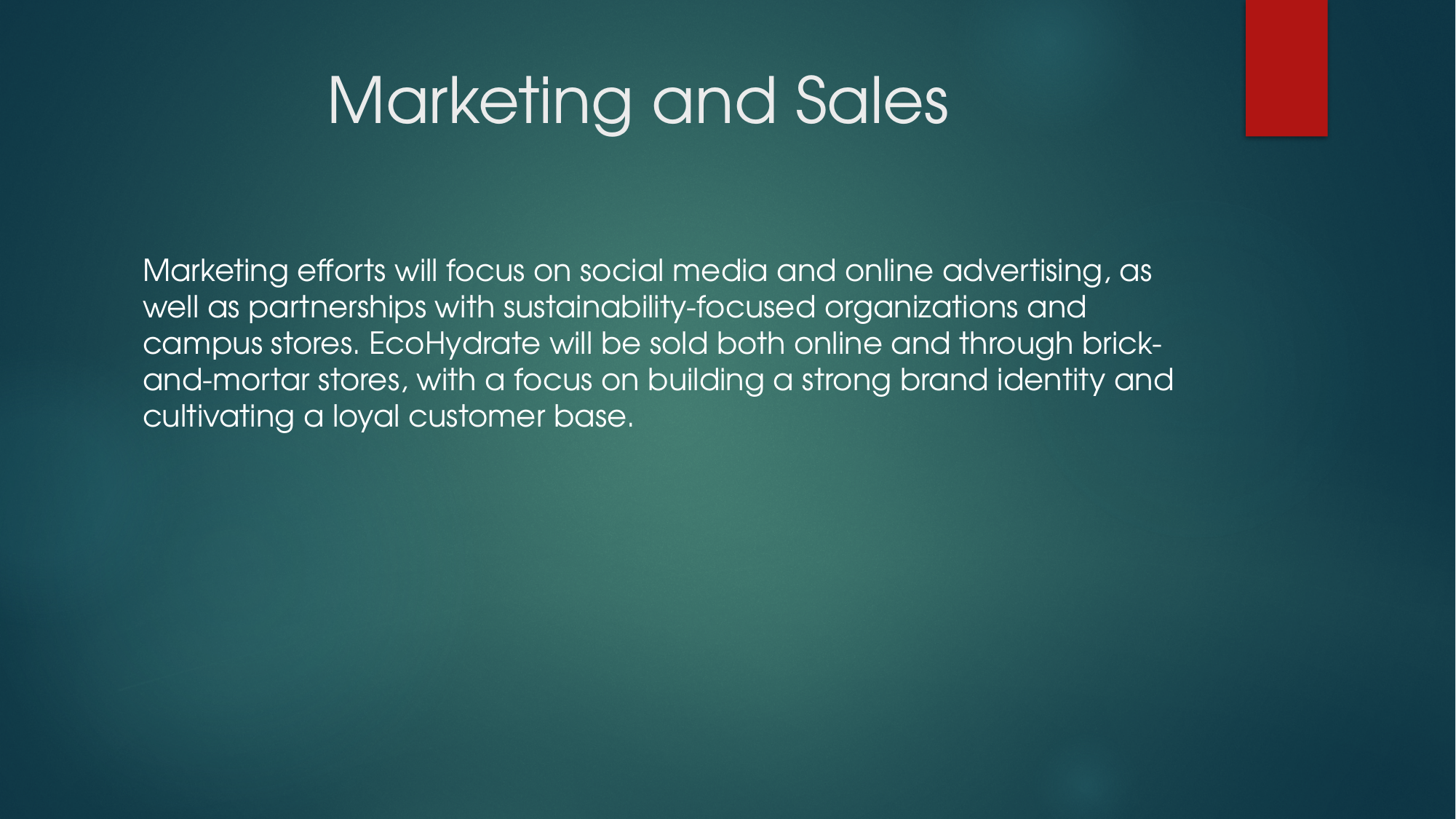

# Marketing and Sales
Marketing efforts will focus on social media and online advertising, as well as partnerships with sustainability-focused organizations and campus stores. EcoHydrate will be sold both online and through brick-and-mortar stores, with a focus on building a strong brand identity and cultivating a loyal customer base.